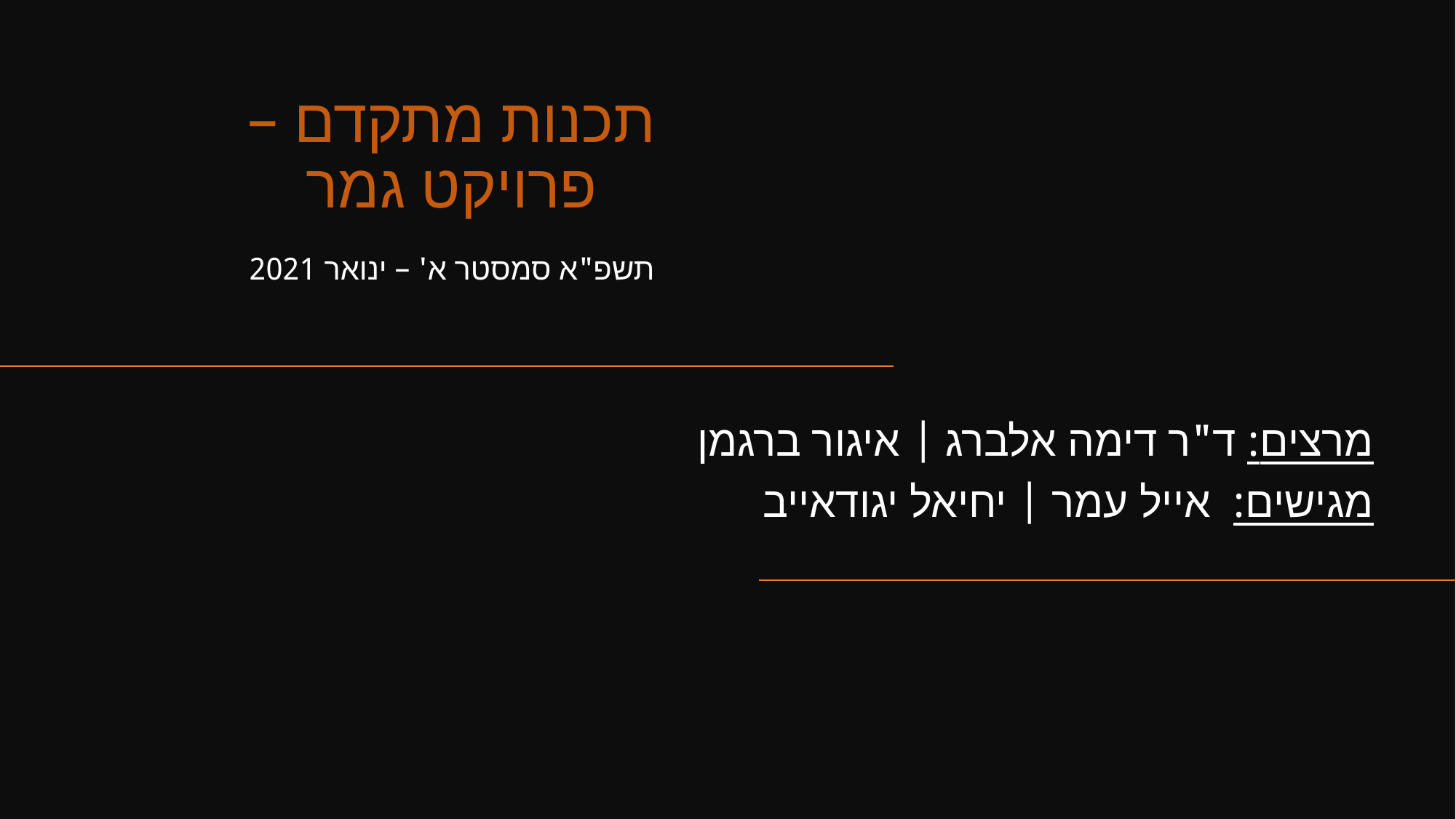

תכנות מתקדם – פרויקט גמר
תשפ"א סמסטר א' – ינואר 2021

מרצים: ד"ר דימה אלברג | איגור ברגמן
מגישים:  אייל עמר | יחיאל יגודאייב